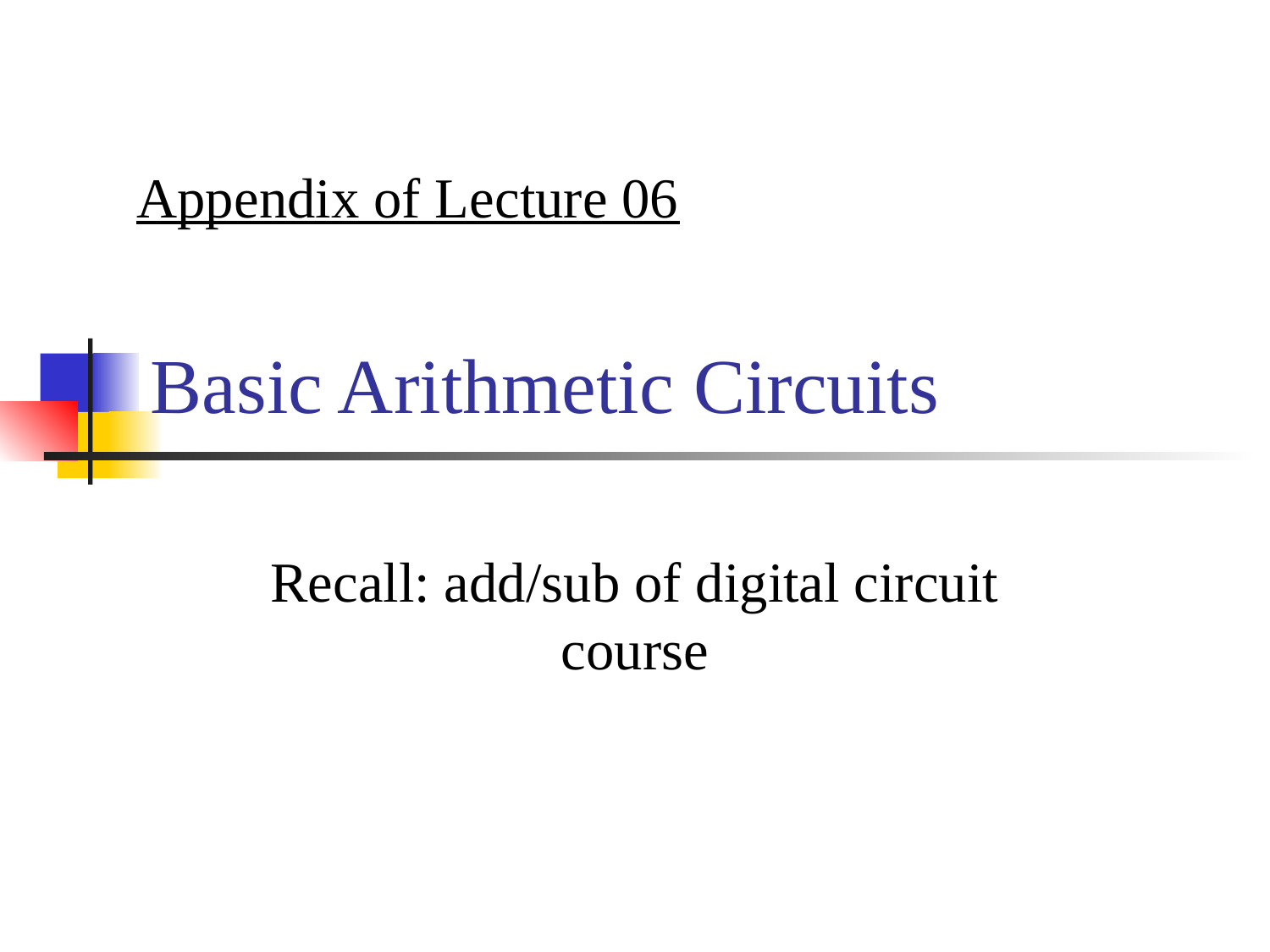

Appendix of Lecture 06
# Basic Arithmetic Circuits
Recall: add/sub of digital circuit course